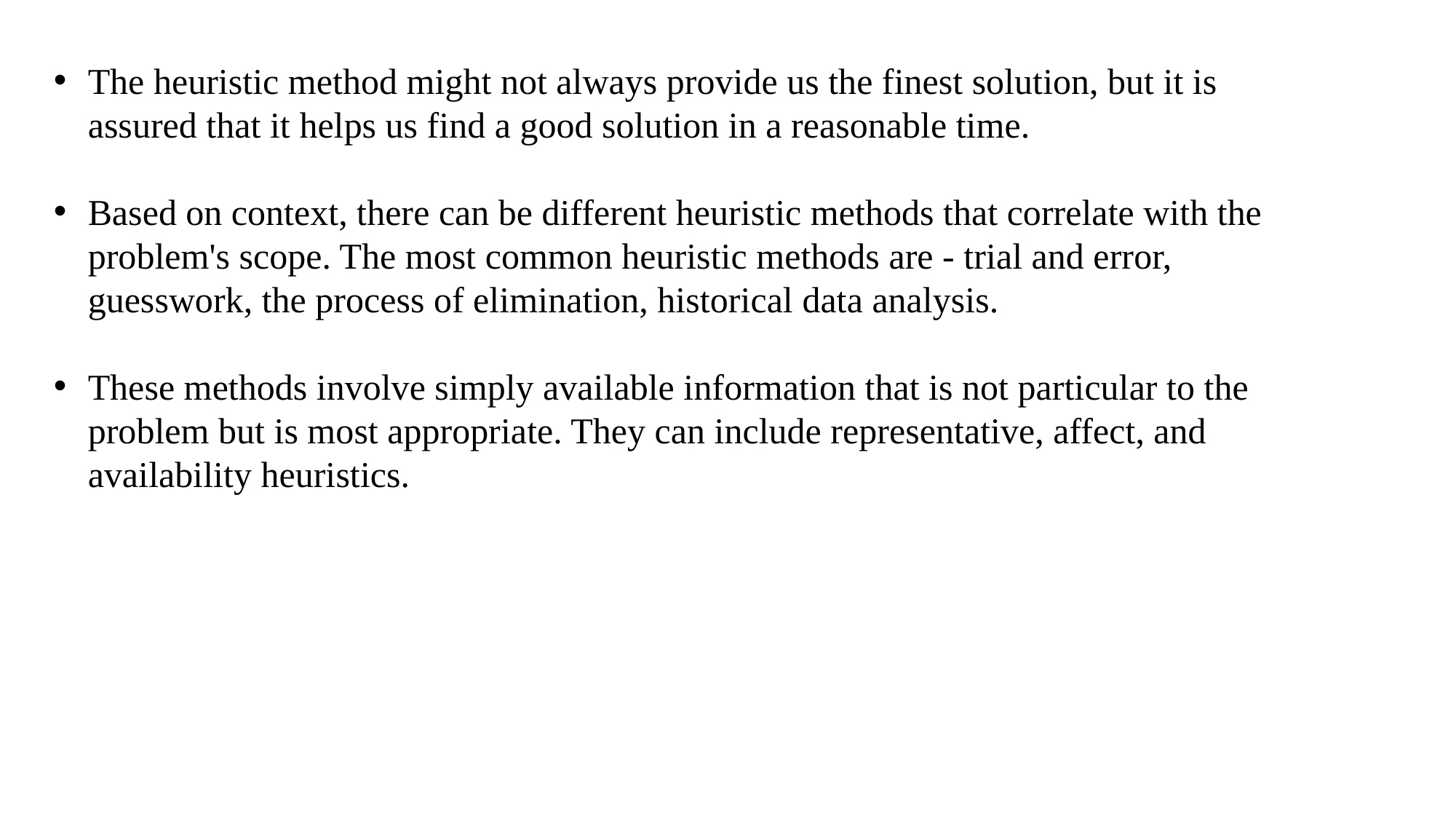

The heuristic method might not always provide us the finest solution, but it is assured that it helps us find a good solution in a reasonable time.

Based on context, there can be different heuristic methods that correlate with the problem's scope. The most common heuristic methods are - trial and error, guesswork, the process of elimination, historical data analysis.

These methods involve simply available information that is not particular to the problem but is most appropriate. They can include representative, affect, and availability heuristics.